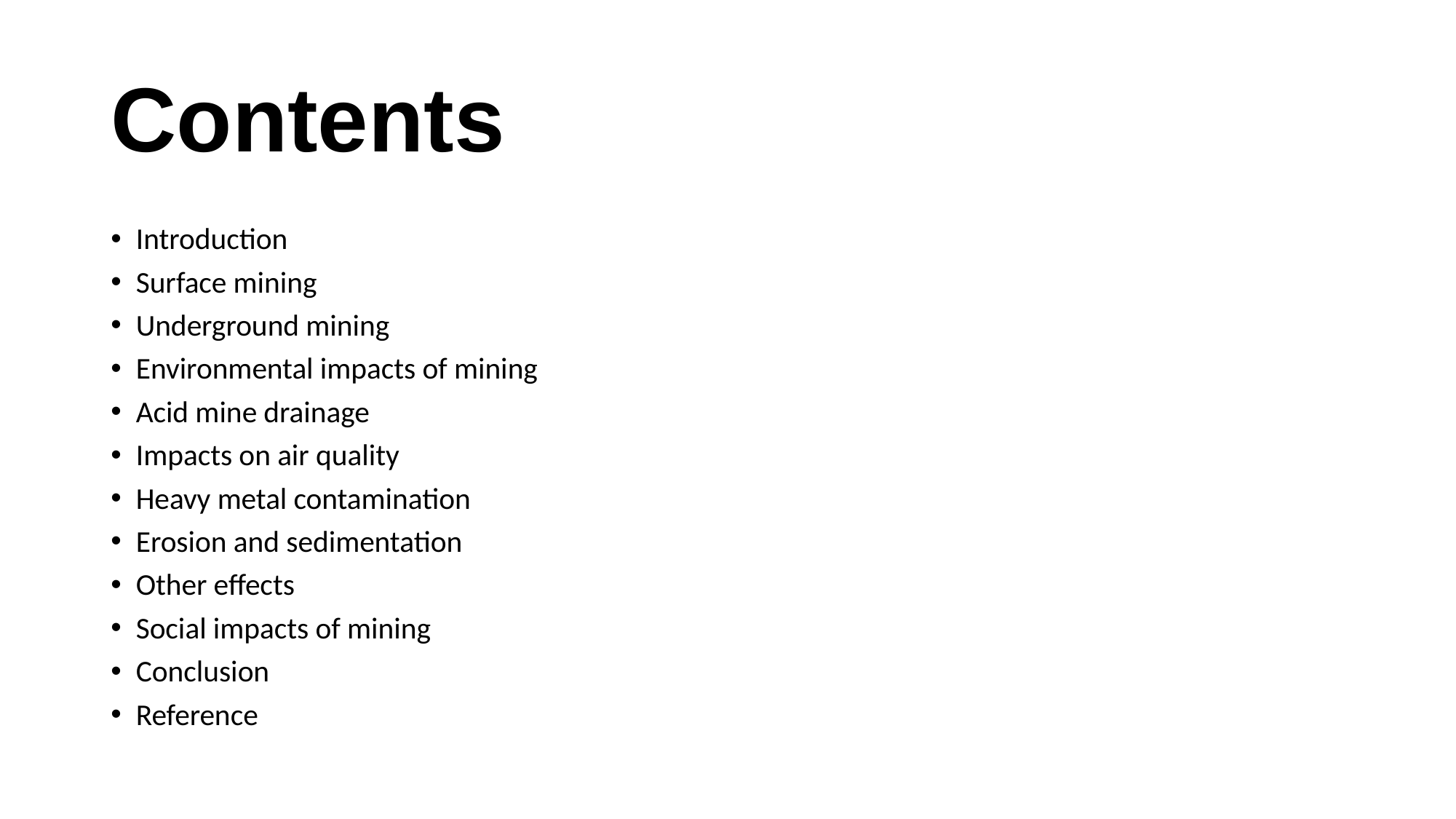

# Contents
Introduction
Surface mining
Underground mining
Environmental impacts of mining
Acid mine drainage
Impacts on air quality
Heavy metal contamination
Erosion and sedimentation
Other effects
Social impacts of mining
Conclusion
Reference